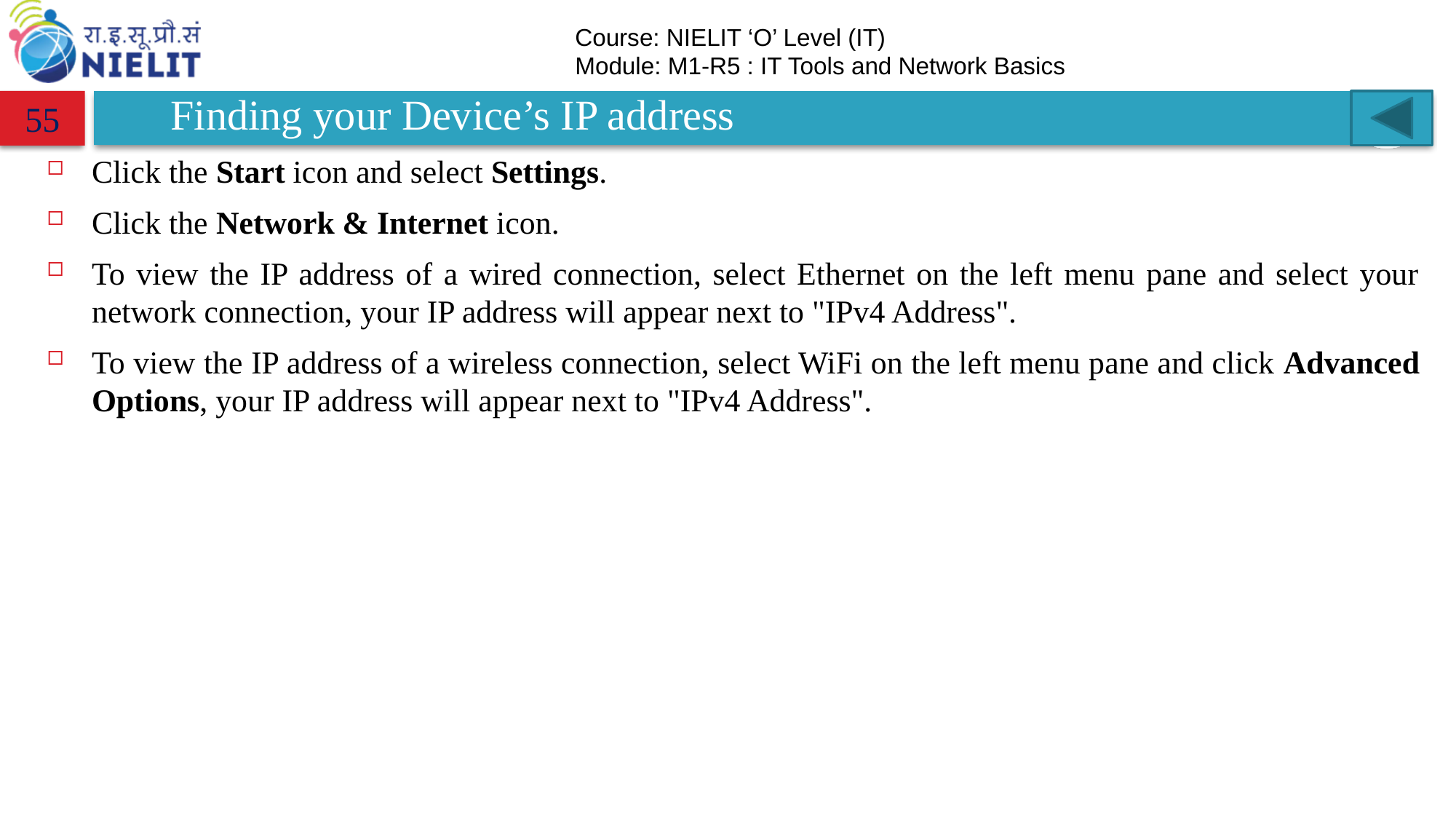

# Finding your Device’s IP address
55
Click the Start icon and select Settings.
Click the Network & Internet icon.
To view the IP address of a wired connection, select Ethernet on the left menu pane and select your network connection, your IP address will appear next to "IPv4 Address".
To view the IP address of a wireless connection, select WiFi on the left menu pane and click Advanced Options, your IP address will appear next to "IPv4 Address".